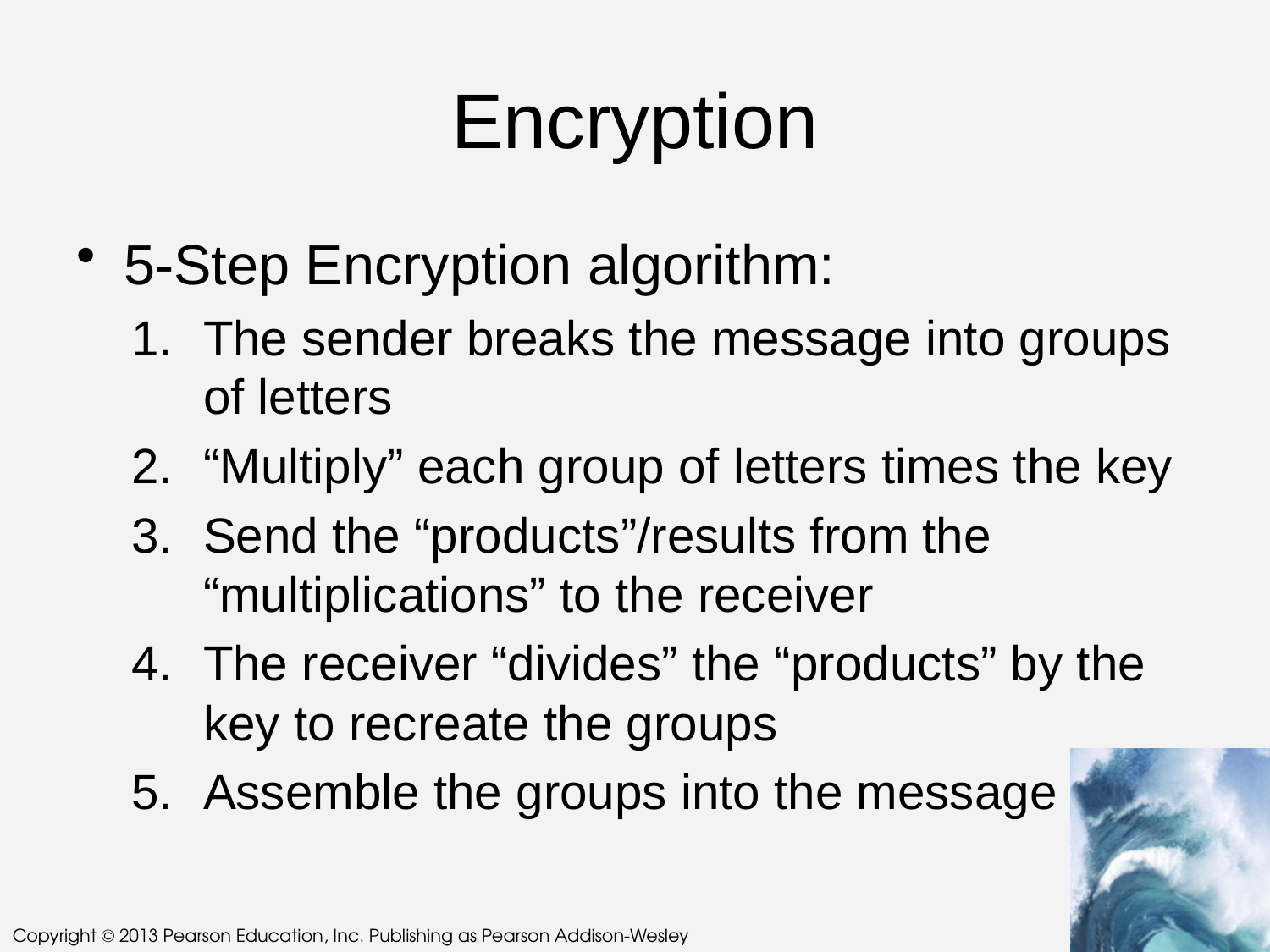

# Encryption
5-Step Encryption algorithm:
The sender breaks the message into groups of letters
“Multiply” each group of letters times the key
Send the “products”/results from the “multiplications” to the receiver
The receiver “divides” the “products” by the key to recreate the groups
Assemble the groups into the message